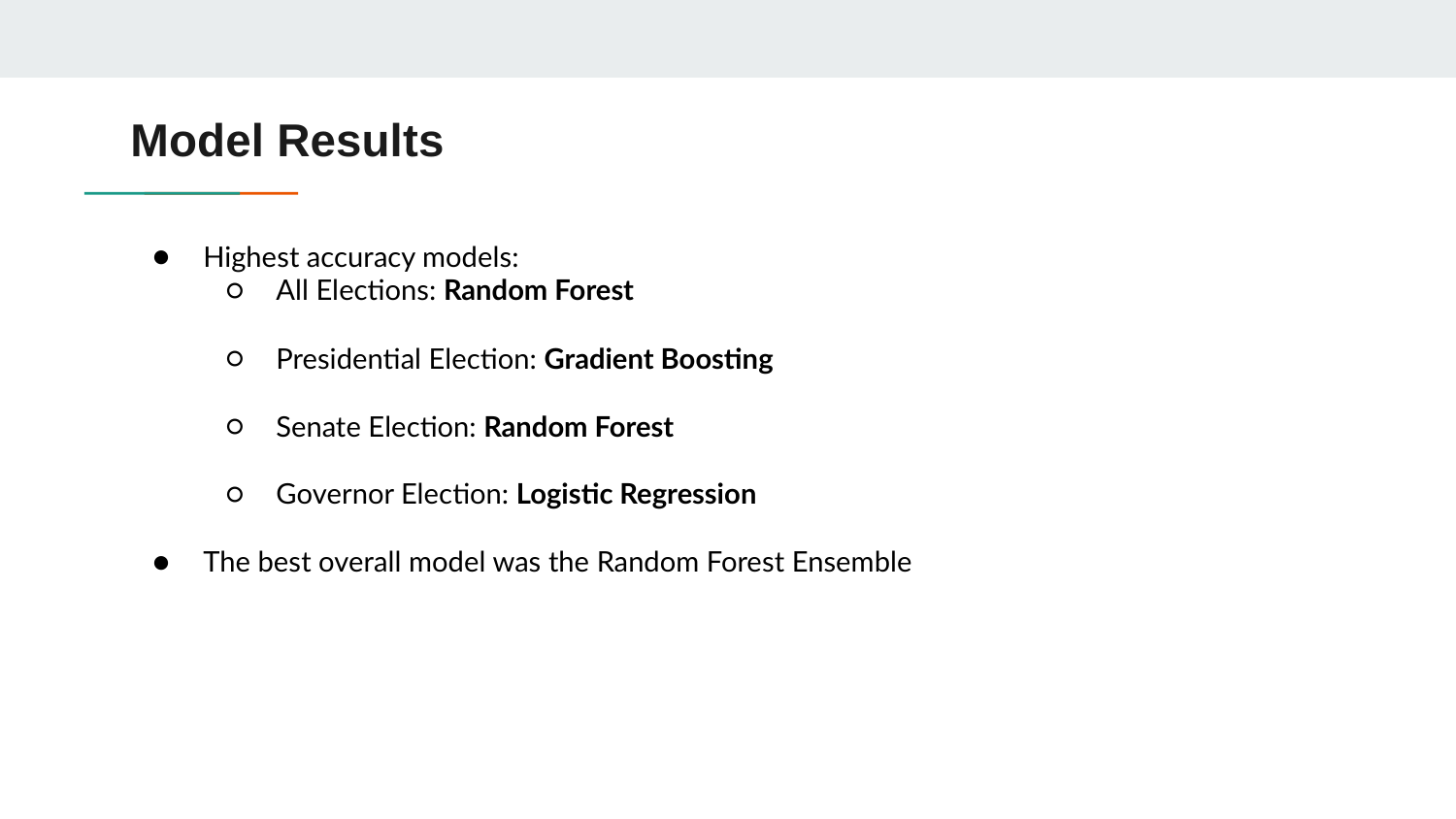

# Model Results
Highest accuracy models:
All Elections: Random Forest

Presidential Election: Gradient Boosting

Senate Election: Random Forest

Governor Election: Logistic Regression

The best overall model was the Random Forest Ensemble